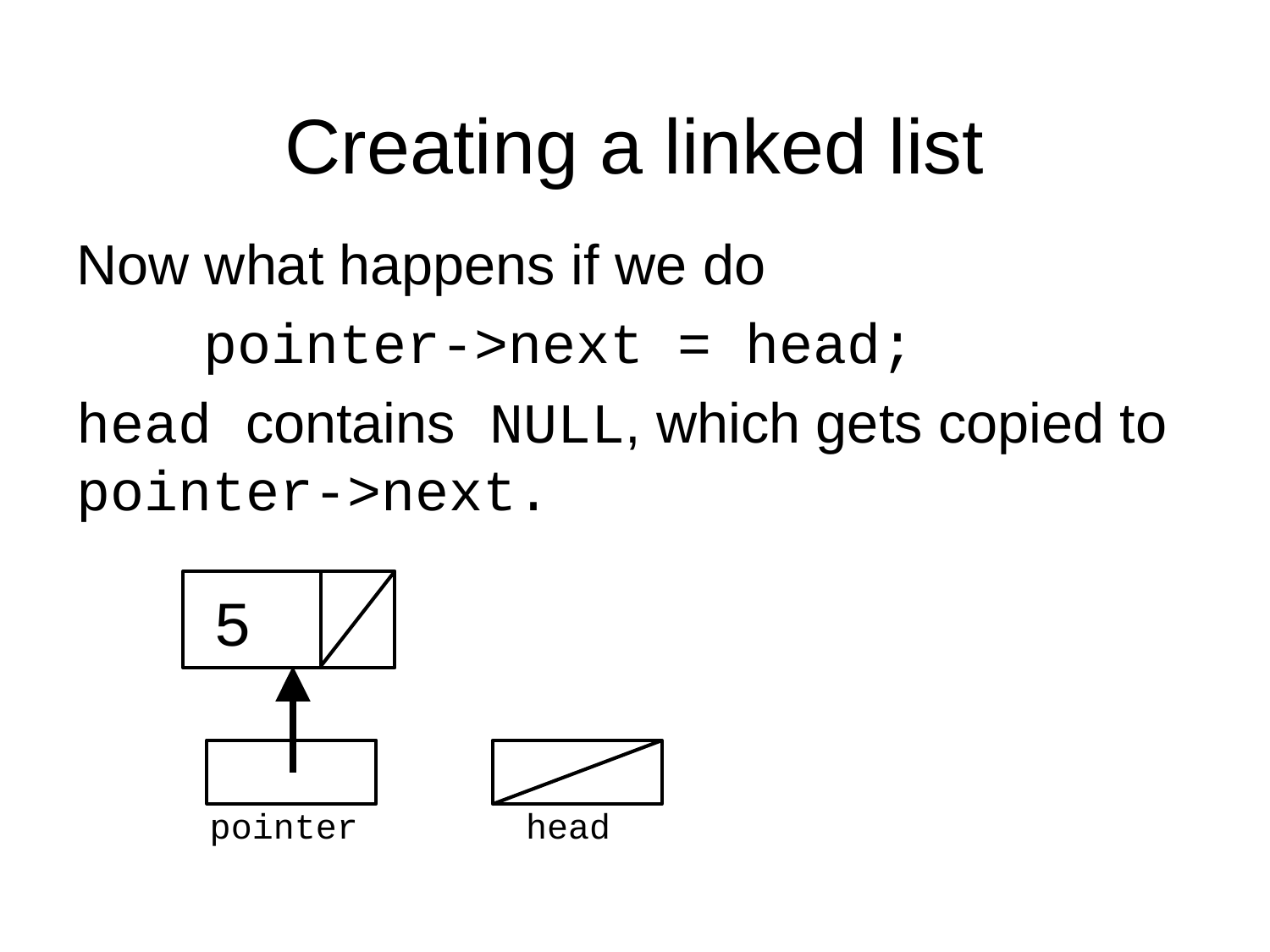

# Creating a linked list
Now what happens if we do
	pointer->next = head;
head contains NULL, which gets copied to pointer->next.

5

head
pointer